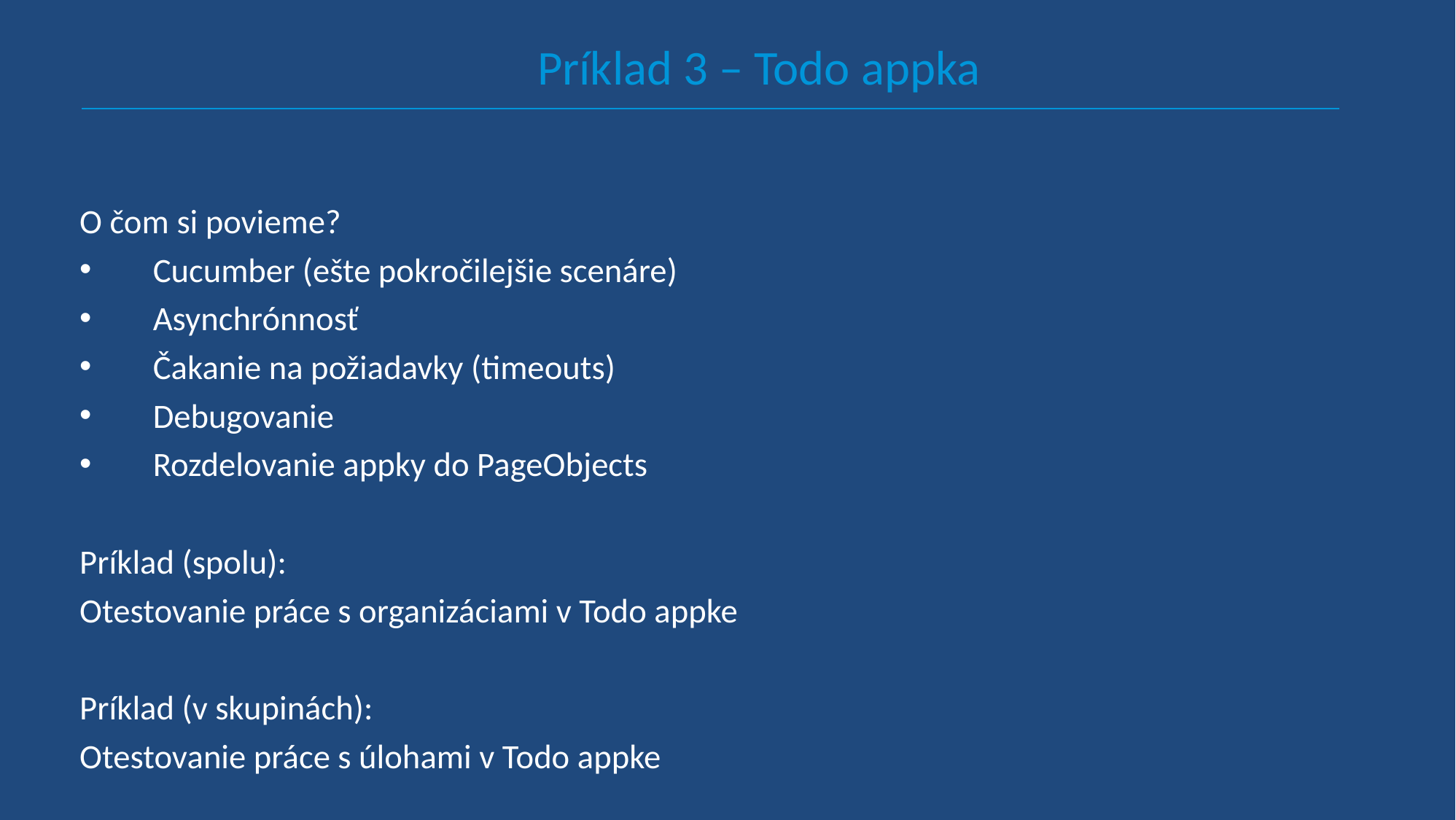

Príklad 3 – Todo appka

O čom si povieme?
Cucumber (ešte pokročilejšie scenáre)
Asynchrónnosť
Čakanie na požiadavky (timeouts)
Debugovanie
Rozdelovanie appky do PageObjects

Príklad (spolu):
Otestovanie práce s organizáciami v Todo appke

Príklad (v skupinách):
Otestovanie práce s úlohami v Todo appke